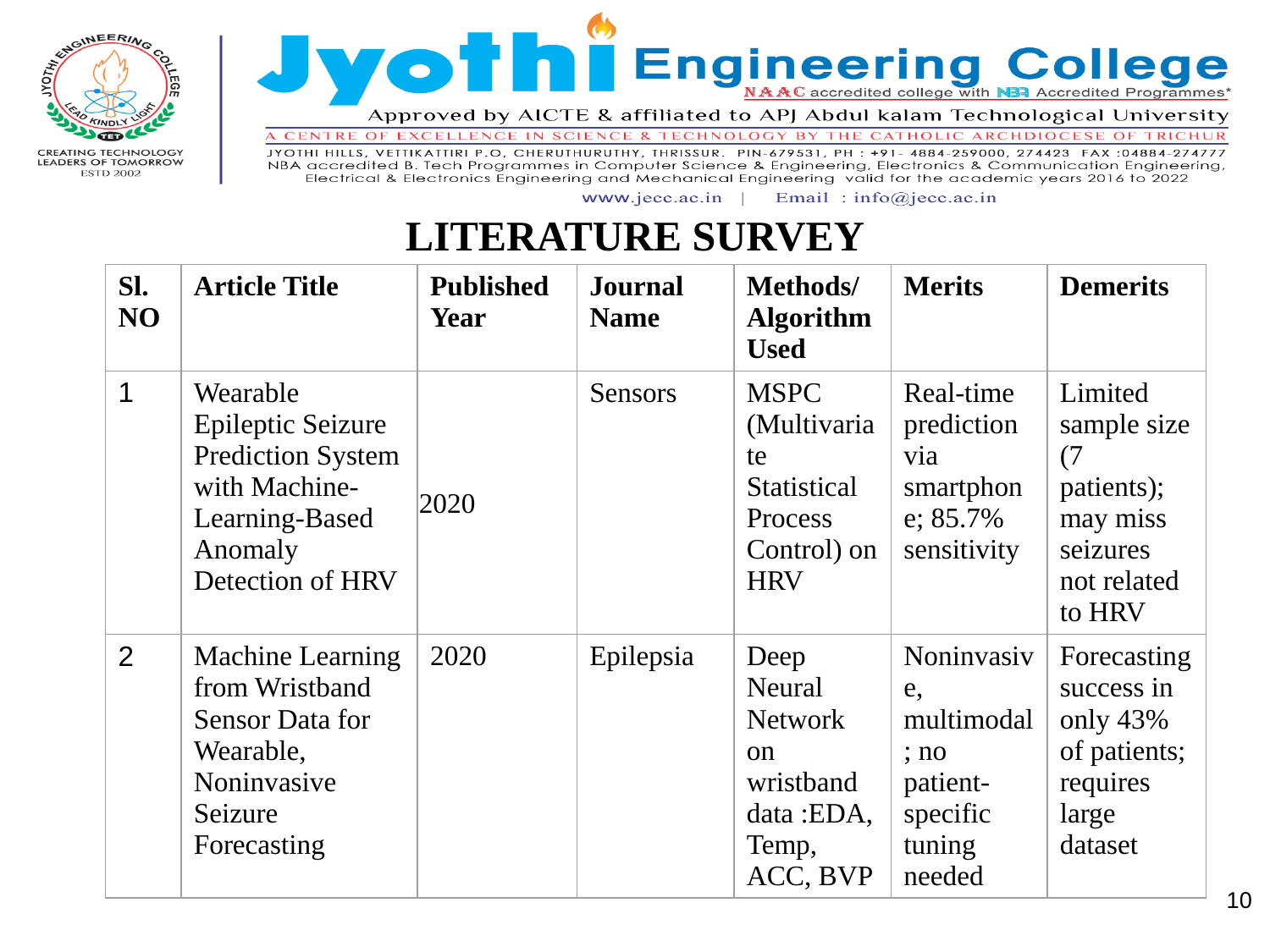

# LITERATURE SURVEY
| Sl.NO | Article Title | Published Year | Journal Name | Methods/Algorithm Used | Merits | Demerits |
| --- | --- | --- | --- | --- | --- | --- |
| 1 | Wearable Epileptic Seizure Prediction System with Machine-Learning-Based Anomaly Detection of HRV | 2020 | Sensors | MSPC (Multivariate Statistical Process Control) on HRV | Real-time prediction via smartphone; 85.7% sensitivity | Limited sample size (7 patients); may miss seizures not related to HRV |
| 2 | Machine Learning from Wristband Sensor Data for Wearable, Noninvasive Seizure Forecasting | 2020 | Epilepsia | Deep Neural Network on wristband data :EDA, Temp, ACC, BVP | Noninvasive, multimodal; no patient-specific tuning needed | Forecasting success in only 43% of patients; requires large dataset |

10